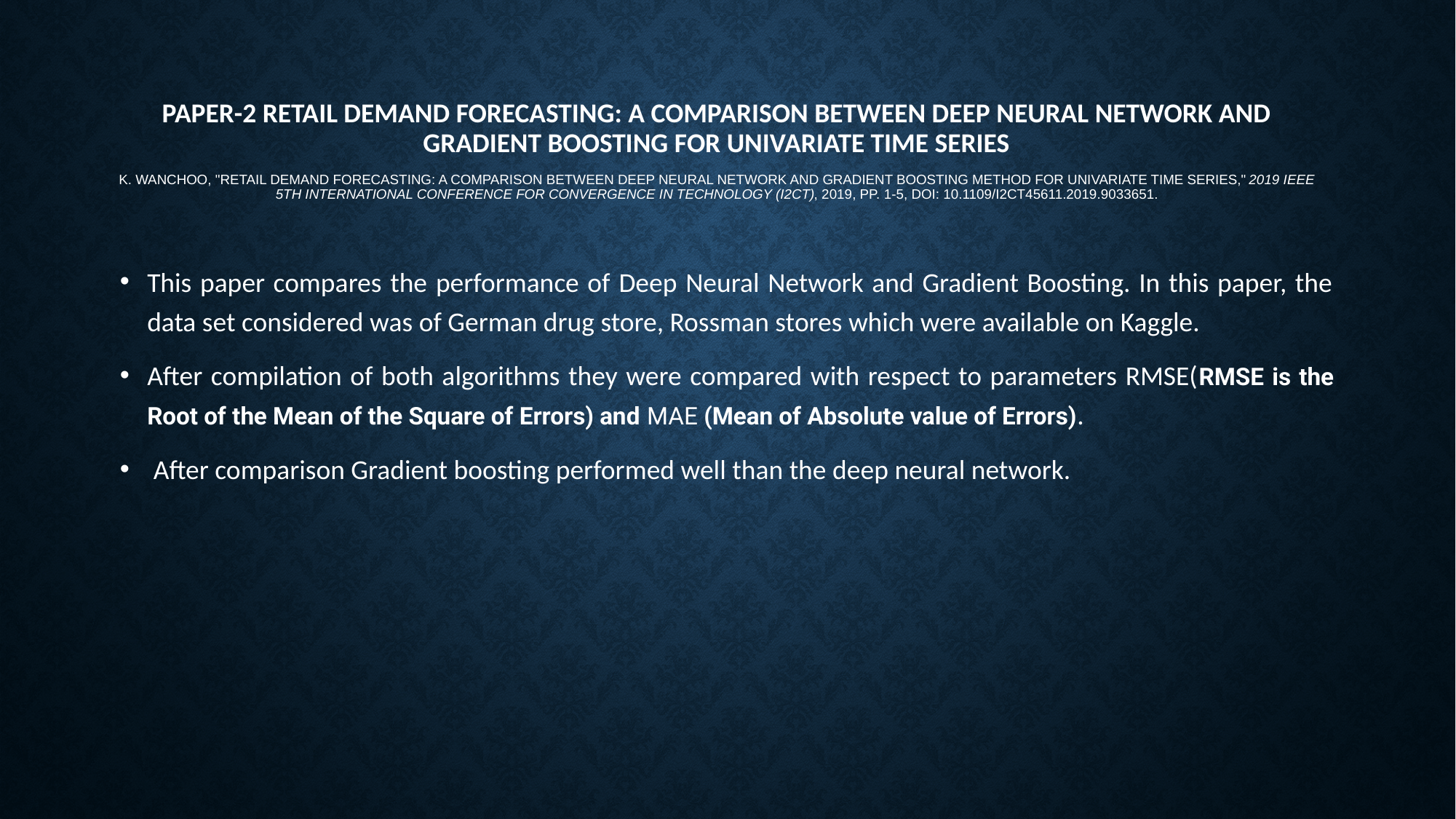

# PAPER-2 Retail Demand Forecasting: a Comparison between Deep Neural Network and Gradient Boosting for Univariate Time Series K. Wanchoo, "Retail Demand Forecasting: a Comparison between Deep Neural Network and Gradient Boosting Method for Univariate Time Series," 2019 IEEE 5th International Conference for Convergence in Technology (I2CT), 2019, pp. 1-5, doi: 10.1109/I2CT45611.2019.9033651.
This paper compares the performance of Deep Neural Network and Gradient Boosting. In this paper, the data set considered was of German drug store, Rossman stores which were available on Kaggle.
After compilation of both algorithms they were compared with respect to parameters RMSE(RMSE is the Root of the Mean of the Square of Errors) and MAE (Mean of Absolute value of Errors).
 After comparison Gradient boosting performed well than the deep neural network.